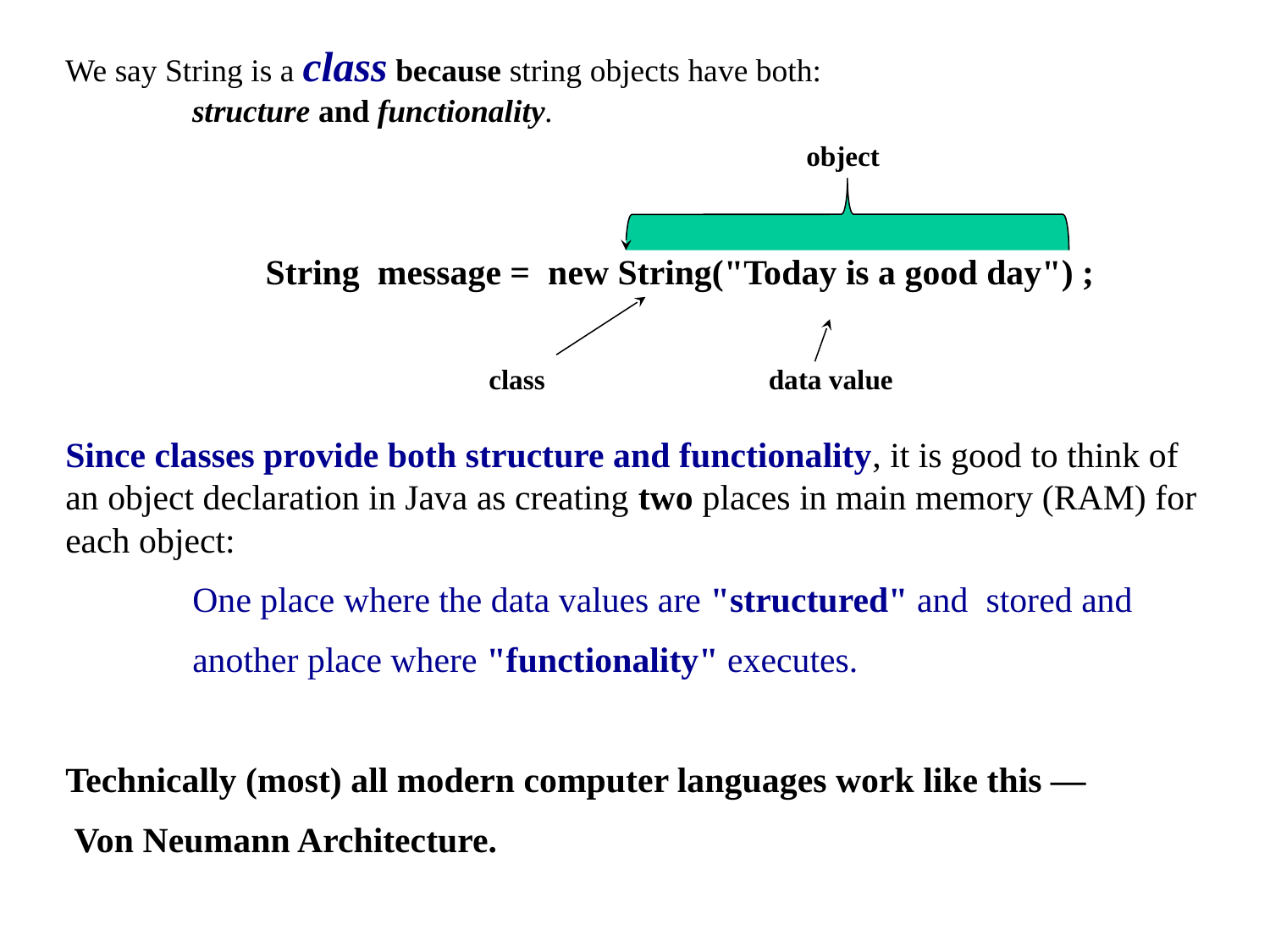

We say String is a class because string objects have both:
 	structure and functionality.

object
String  message =  new String("Today is a good day") ;

class                                data value
Since classes provide both structure and functionality, it is good to think of an object declaration in Java as creating two places in main memory (RAM) for each object:
	One place where the data values are "structured" and  stored and
	another place where "functionality" executes.

Technically (most) all modern computer languages work like this —
 Von Neumann Architecture.